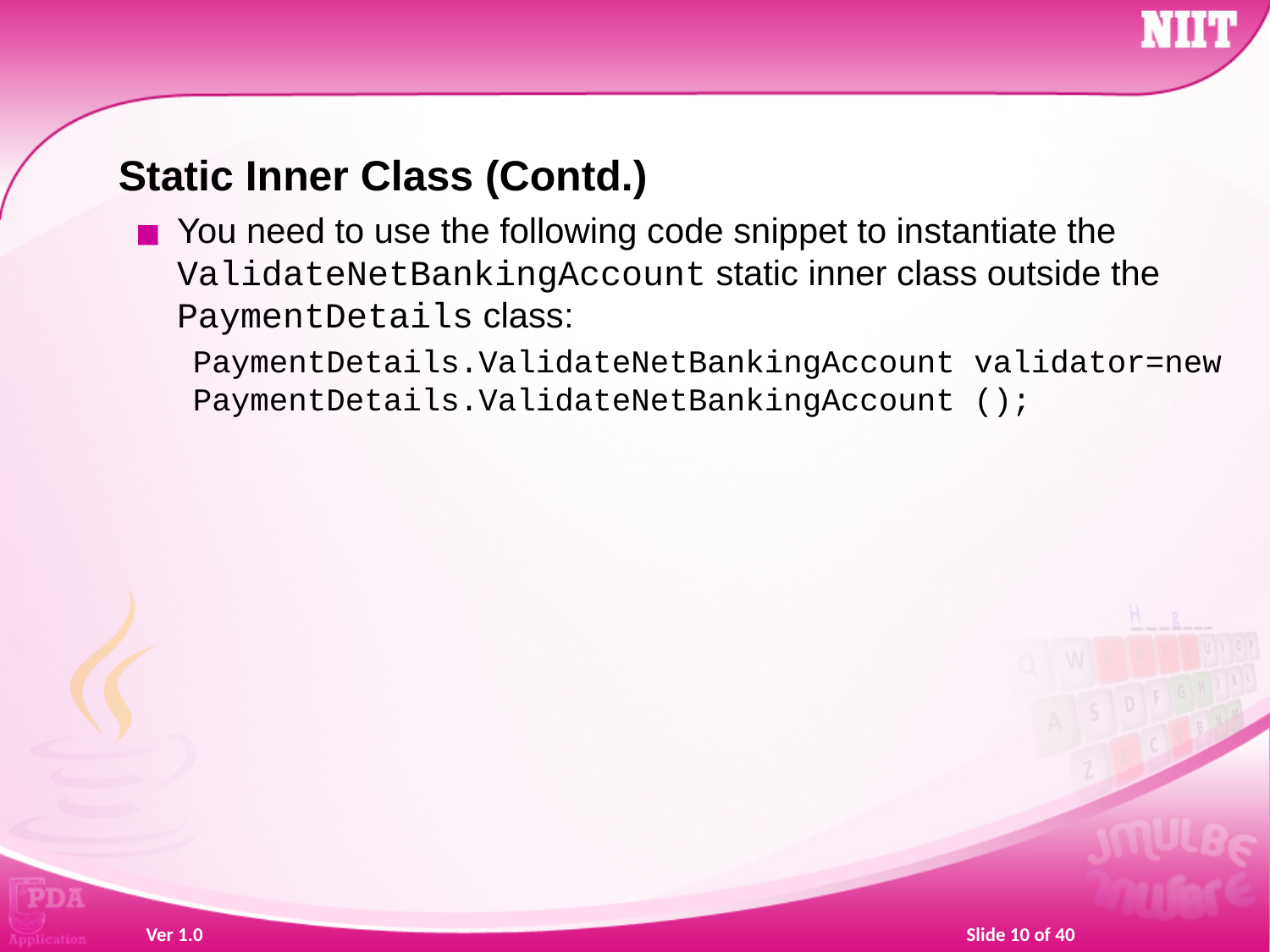

Static Inner Class (Contd.)
You need to use the following code snippet to instantiate the ValidateNetBankingAccount static inner class outside the PaymentDetails class:
PaymentDetails.ValidateNetBankingAccount validator=new PaymentDetails.ValidateNetBankingAccount ();